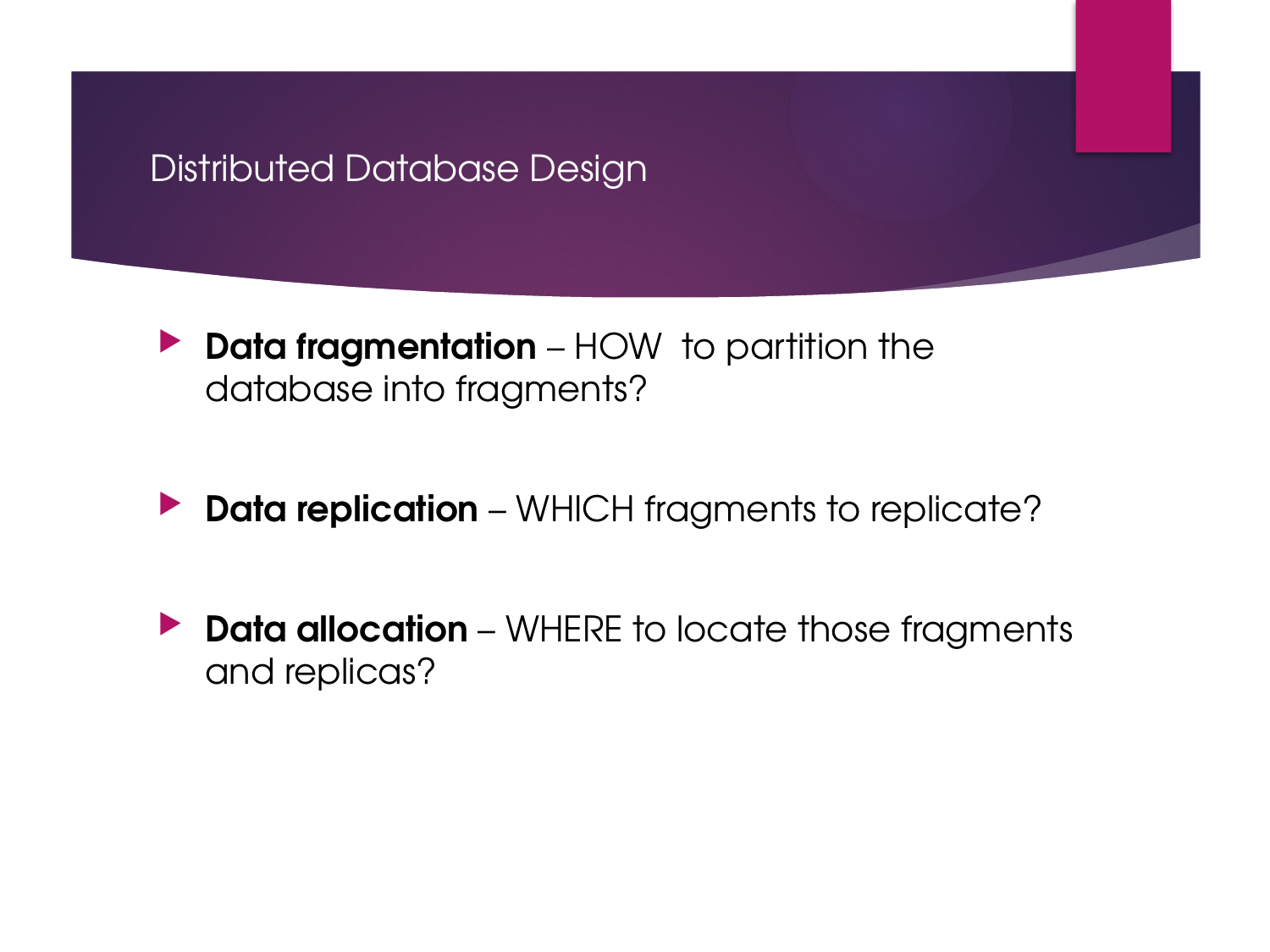

# Distributed Database Design
Data fragmentation – HOW  to partition the database into fragments?

Data replication – WHICH fragments to replicate?

Data allocation – WHERE to locate those fragments and replicas?

34